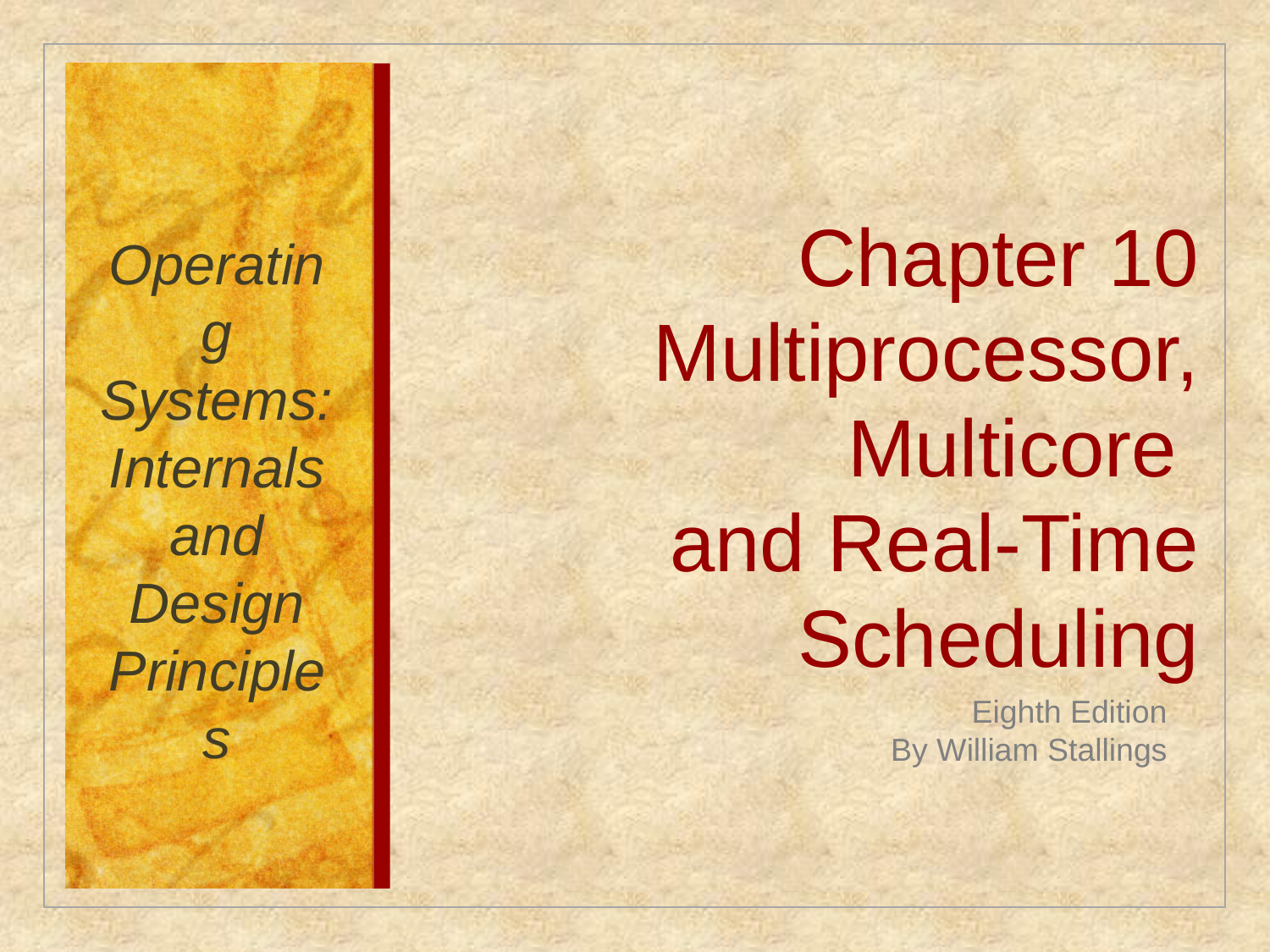

Operating Systems:
Internals and Design Principles
# Chapter 10 Multiprocessor, Multicore and Real-Time Scheduling
Eighth Edition
By William Stallings